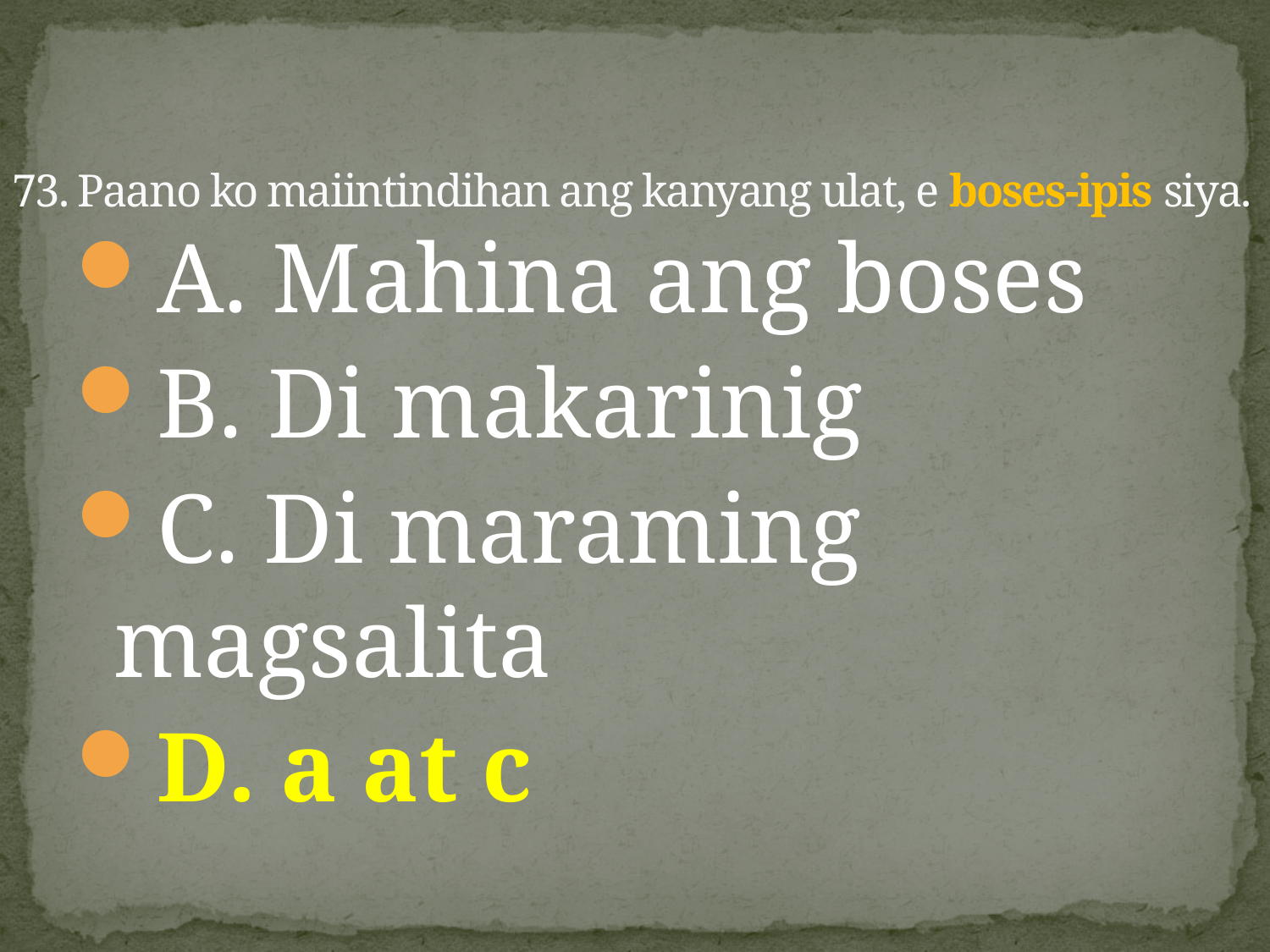

# 73. Paano ko maiintindihan ang kanyang ulat, e boses-ipis siya.
A. Mahina ang boses
B. Di makarinig
C. Di maraming magsalita
D. a at c